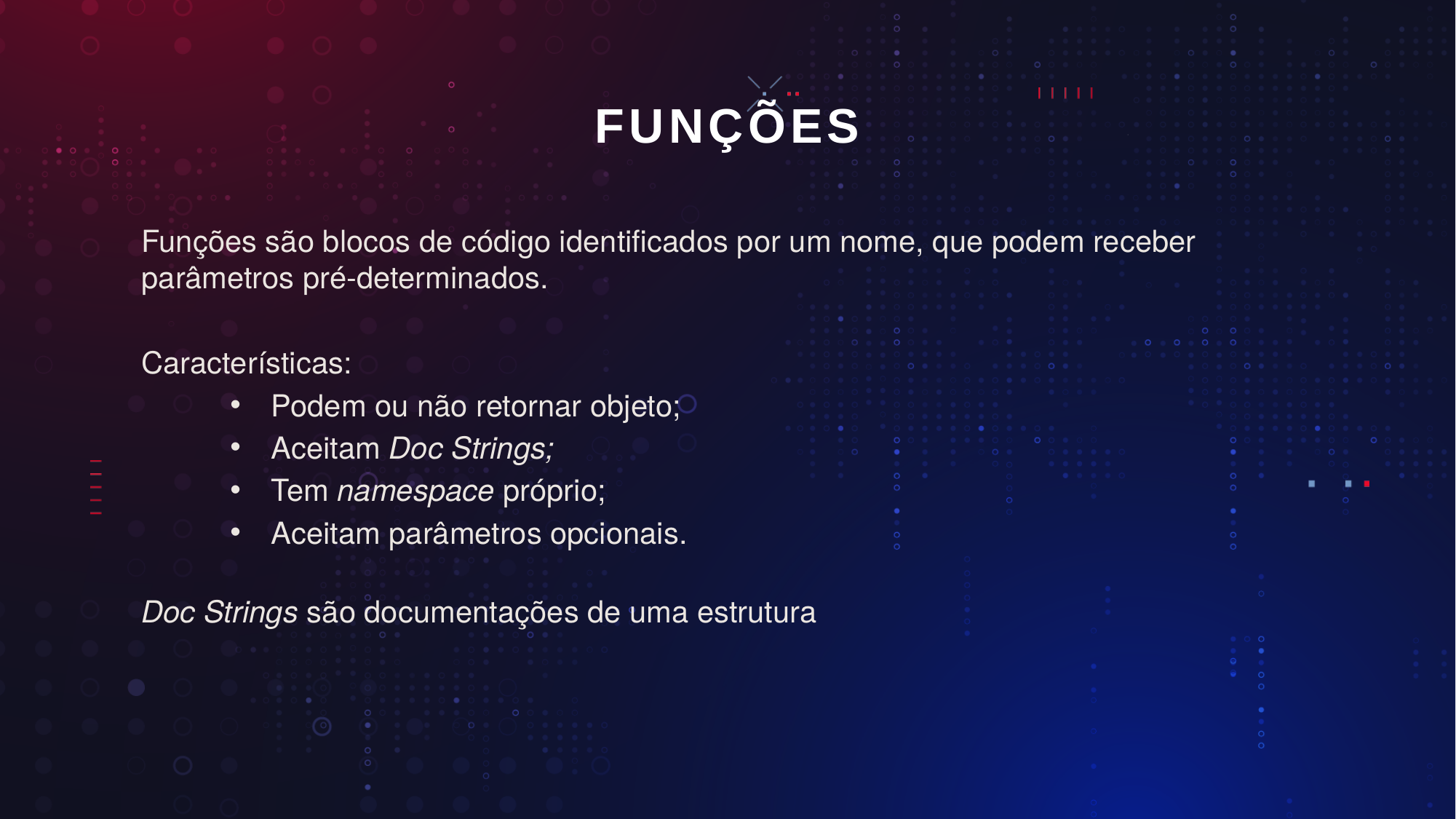

# FUNÇÕES
Funções são blocos de código identificados por um nome, que podem receber parâmetros pré-determinados.

Características:
Podem ou não retornar objeto;
Aceitam Doc Strings;
Tem namespace próprio;
Aceitam parâmetros opcionais.
Doc Strings são documentações de uma estrutura